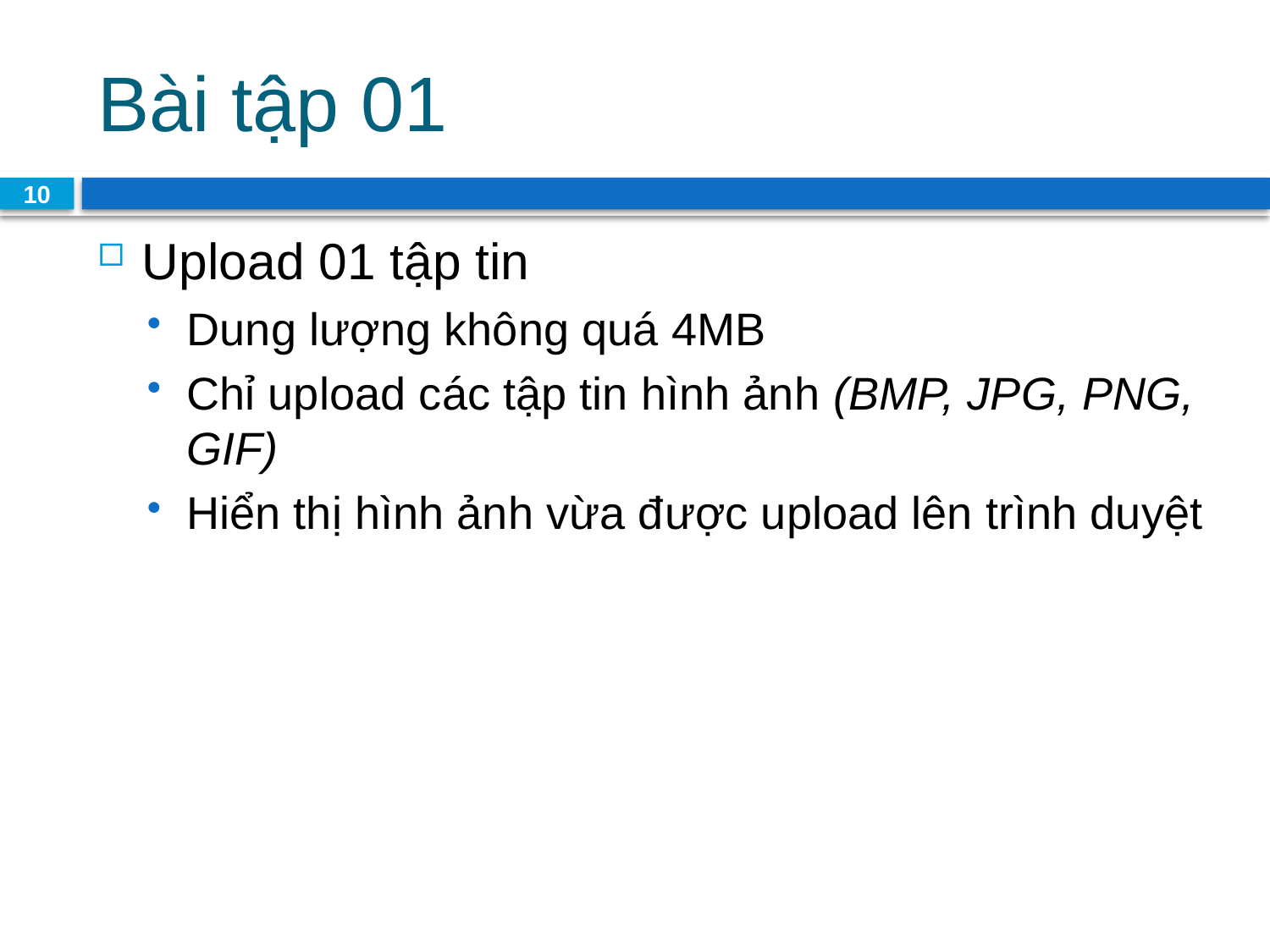

# Bài tập 01
10
Upload 01 tập tin
Dung lượng không quá 4MB
Chỉ upload các tập tin hình ảnh (BMP, JPG, PNG, GIF)
Hiển thị hình ảnh vừa được upload lên trình duyệt